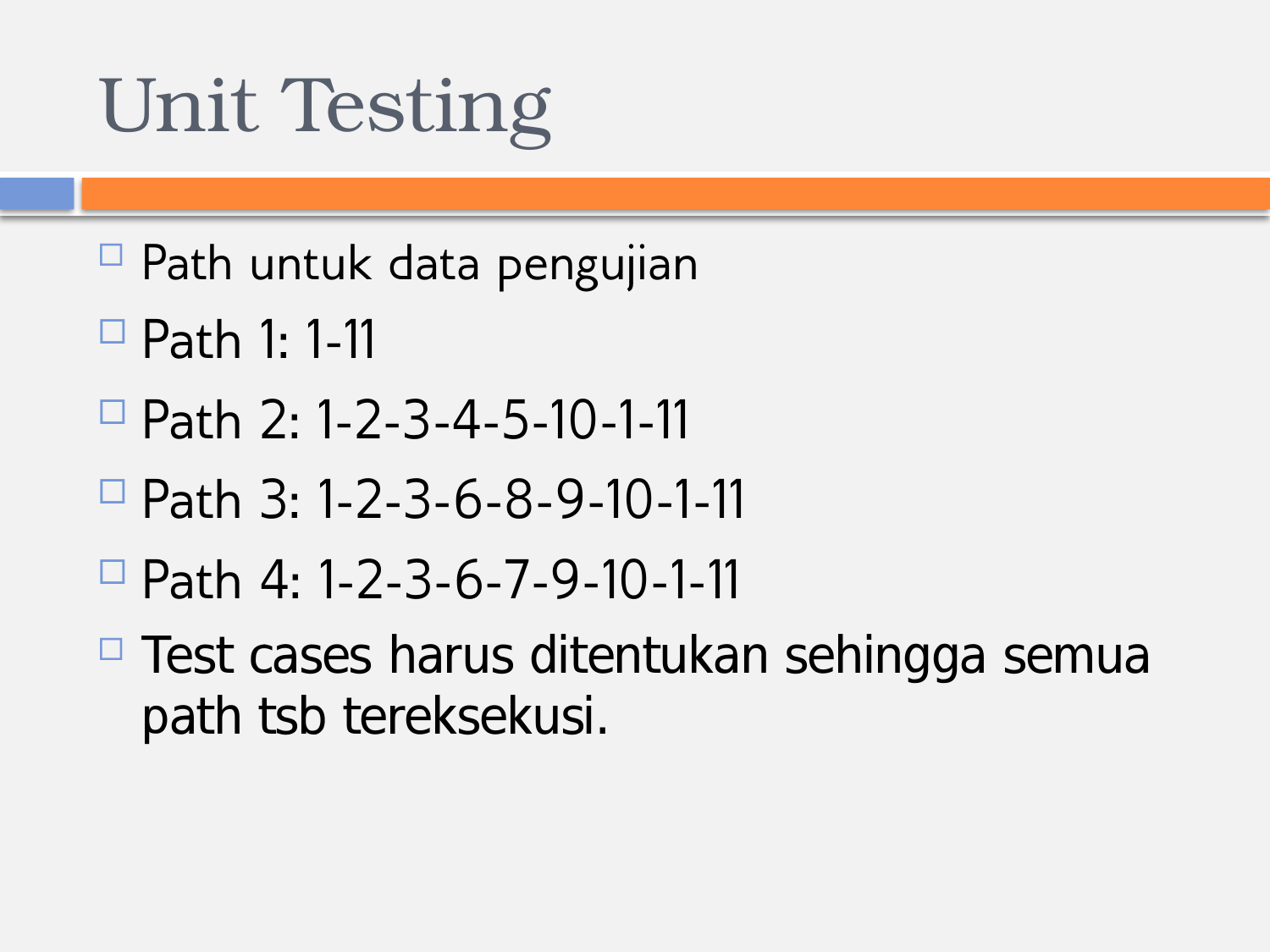

# Unit Testing
Path untuk data pengujian
Path 1: 1-11
Path 2: 1-2-3-4-5-10-1-11
Path 3: 1-2-3-6-8-9-10-1-11
Path 4: 1-2-3-6-7-9-10-1-11
Test cases harus ditentukan sehingga semua path tsb tereksekusi.